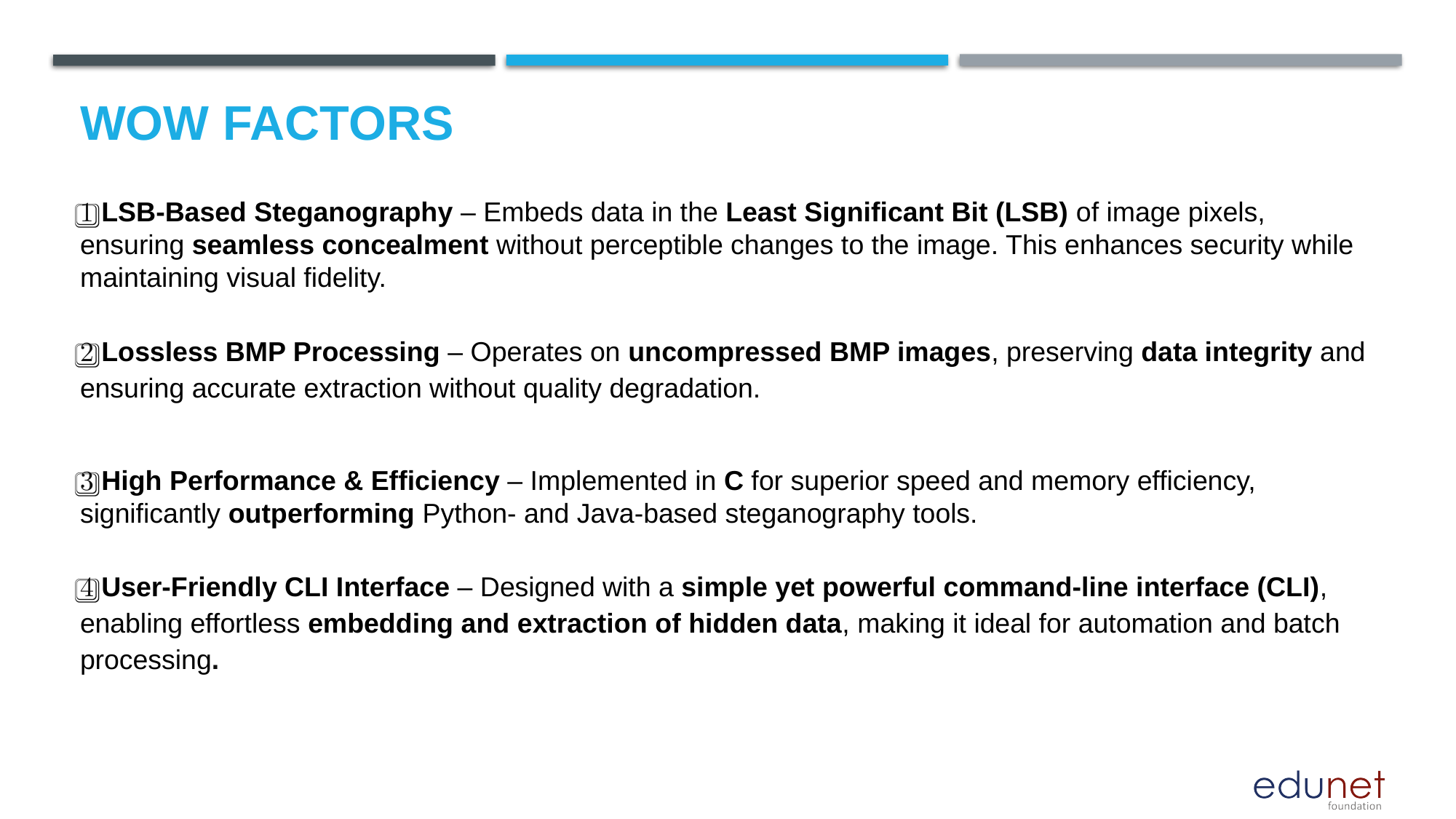

Wow factors
1️⃣ LSB-Based Steganography – Embeds data in the Least Significant Bit (LSB) of image pixels, ensuring seamless concealment without perceptible changes to the image. This enhances security while maintaining visual fidelity.

2️⃣ Lossless BMP Processing – Operates on uncompressed BMP images, preserving data integrity and ensuring accurate extraction without quality degradation.

3️⃣ High Performance & Efficiency – Implemented in C for superior speed and memory efficiency, significantly outperforming Python- and Java-based steganography tools.

4️⃣ User-Friendly CLI Interface – Designed with a simple yet powerful command-line interface (CLI), enabling effortless embedding and extraction of hidden data, making it ideal for automation and batch processing.